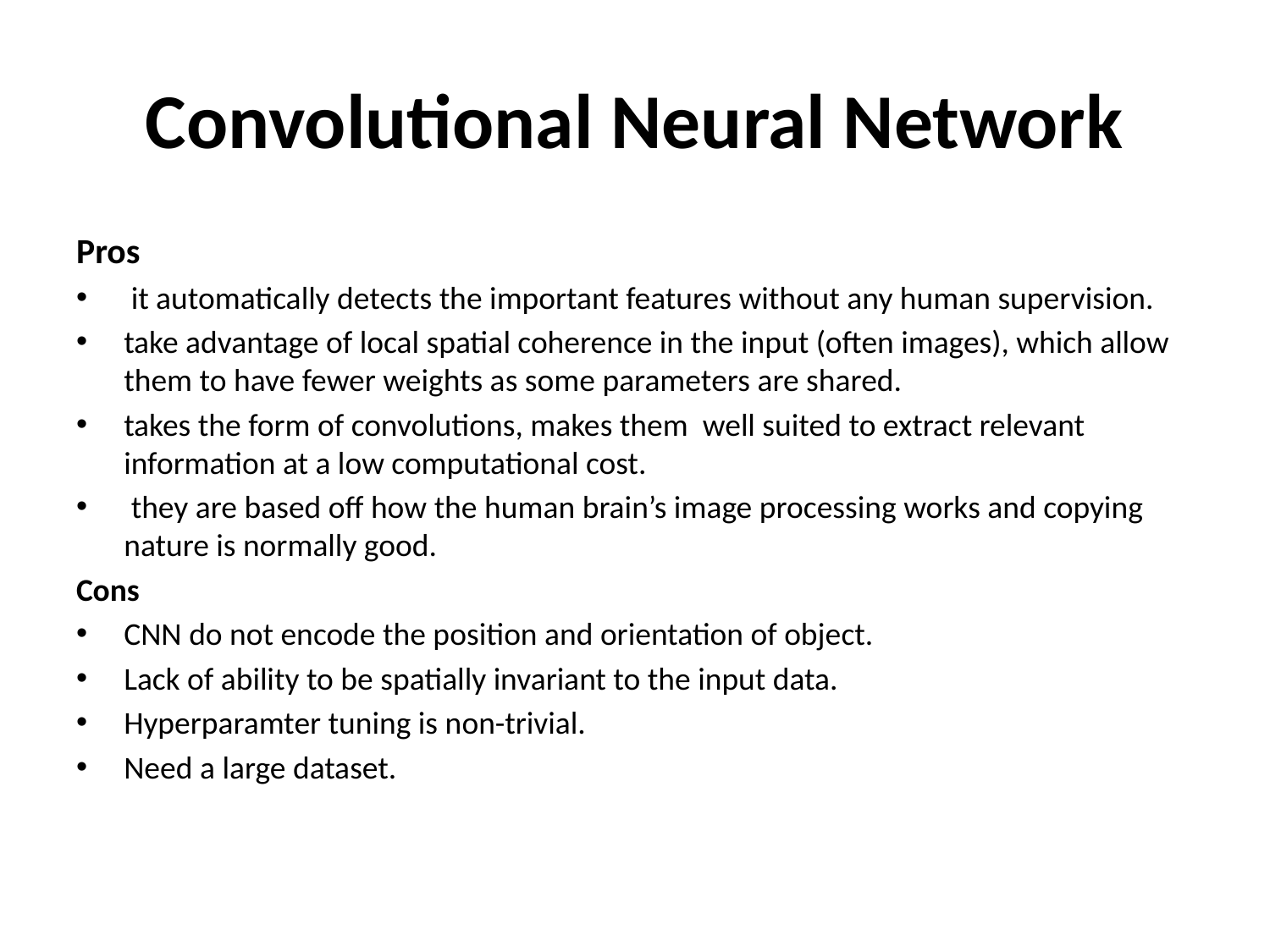

# Convolutional Neural Network
Pros
 it automatically detects the important features without any human supervision.
take advantage of local spatial coherence in the input (often images), which allow them to have fewer weights as some parameters are shared.
takes the form of convolutions, makes them  well suited to extract relevant information at a low computational cost.
 they are based off how the human brain’s image processing works and copying nature is normally good.
Cons
CNN do not encode the position and orientation of object.
Lack of ability to be spatially invariant to the input data.
Hyperparamter tuning is non-trivial.
Need a large dataset.